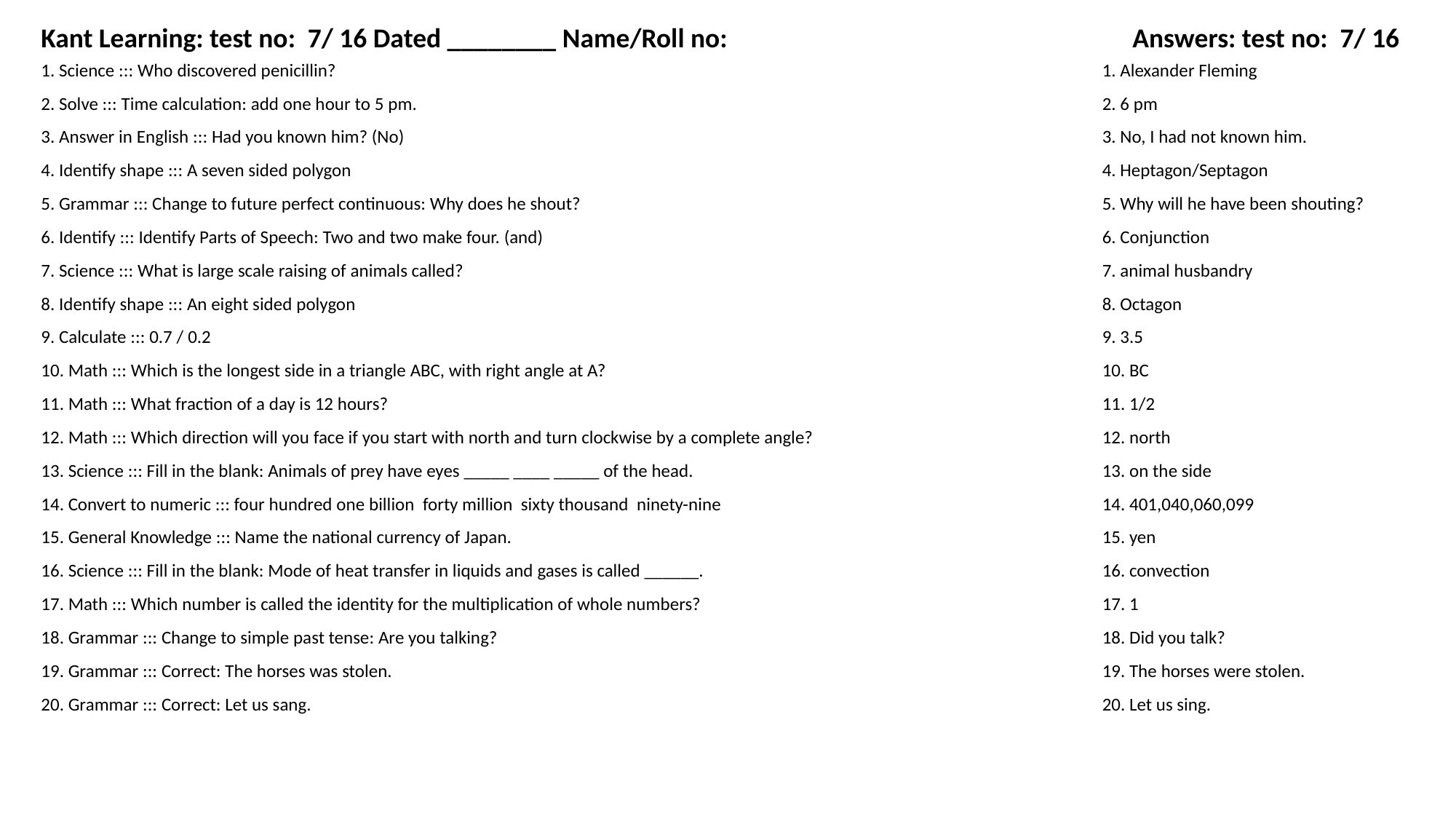

Kant Learning: test no:  7/ 16 Dated ________ Name/Roll no:
Answers: test no:  7/ 16
1. Science ::: Who discovered penicillin?
1. Alexander Fleming
2. Solve ::: Time calculation: add one hour to 5 pm.
2. 6 pm
3. Answer in English ::: Had you known him? (No)
3. No, I had not known him.
4. Identify shape ::: A seven sided polygon
4. Heptagon/Septagon
5. Grammar ::: Change to future perfect continuous: Why does he shout?
5. Why will he have been shouting?
6. Identify ::: Identify Parts of Speech: Two and two make four. (and)
6. Conjunction
7. Science ::: What is large scale raising of animals called?
7. animal husbandry
8. Identify shape ::: An eight sided polygon
8. Octagon
9. Calculate ::: 0.7 / 0.2
9. 3.5
10. Math ::: Which is the longest side in a triangle ABC, with right angle at A?
10. BC
11. Math ::: What fraction of a day is 12 hours?
11. 1/2
12. Math ::: Which direction will you face if you start with north and turn clockwise by a complete angle?
12. north
13. Science ::: Fill in the blank: Animals of prey have eyes _____ ____ _____ of the head.
13. on the side
14. Convert to numeric ::: four hundred one billion  forty million  sixty thousand  ninety-nine
14. 401,040,060,099
15. General Knowledge ::: Name the national currency of Japan.
15. yen
16. Science ::: Fill in the blank: Mode of heat transfer in liquids and gases is called ______.
16. convection
17. Math ::: Which number is called the identity for the multiplication of whole numbers?
17. 1
18. Grammar ::: Change to simple past tense: Are you talking?
18. Did you talk?
19. Grammar ::: Correct: The horses was stolen.
19. The horses were stolen.
20. Grammar ::: Correct: Let us sang.
20. Let us sing.